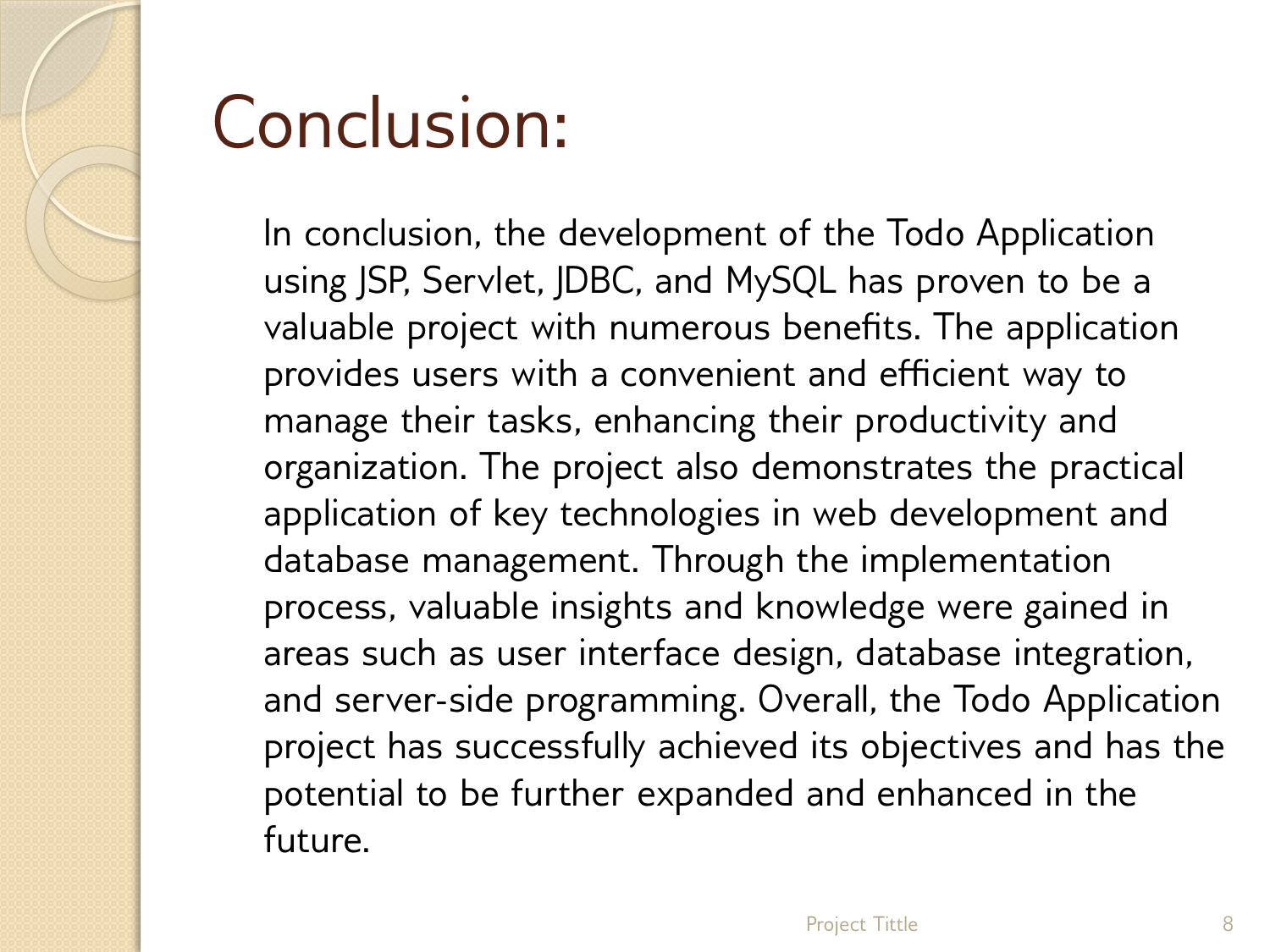

# Conclusion:
In conclusion, the development of the Todo Application using JSP, Servlet, JDBC, and MySQL has proven to be a valuable project with numerous benefits. The application provides users with a convenient and efficient way to manage their tasks, enhancing their productivity and organization. The project also demonstrates the practical application of key technologies in web development and database management. Through the implementation process, valuable insights and knowledge were gained in areas such as user interface design, database integration, and server-side programming. Overall, the Todo Application project has successfully achieved its objectives and has the potential to be further expanded and enhanced in the future.
Project Tittle
8